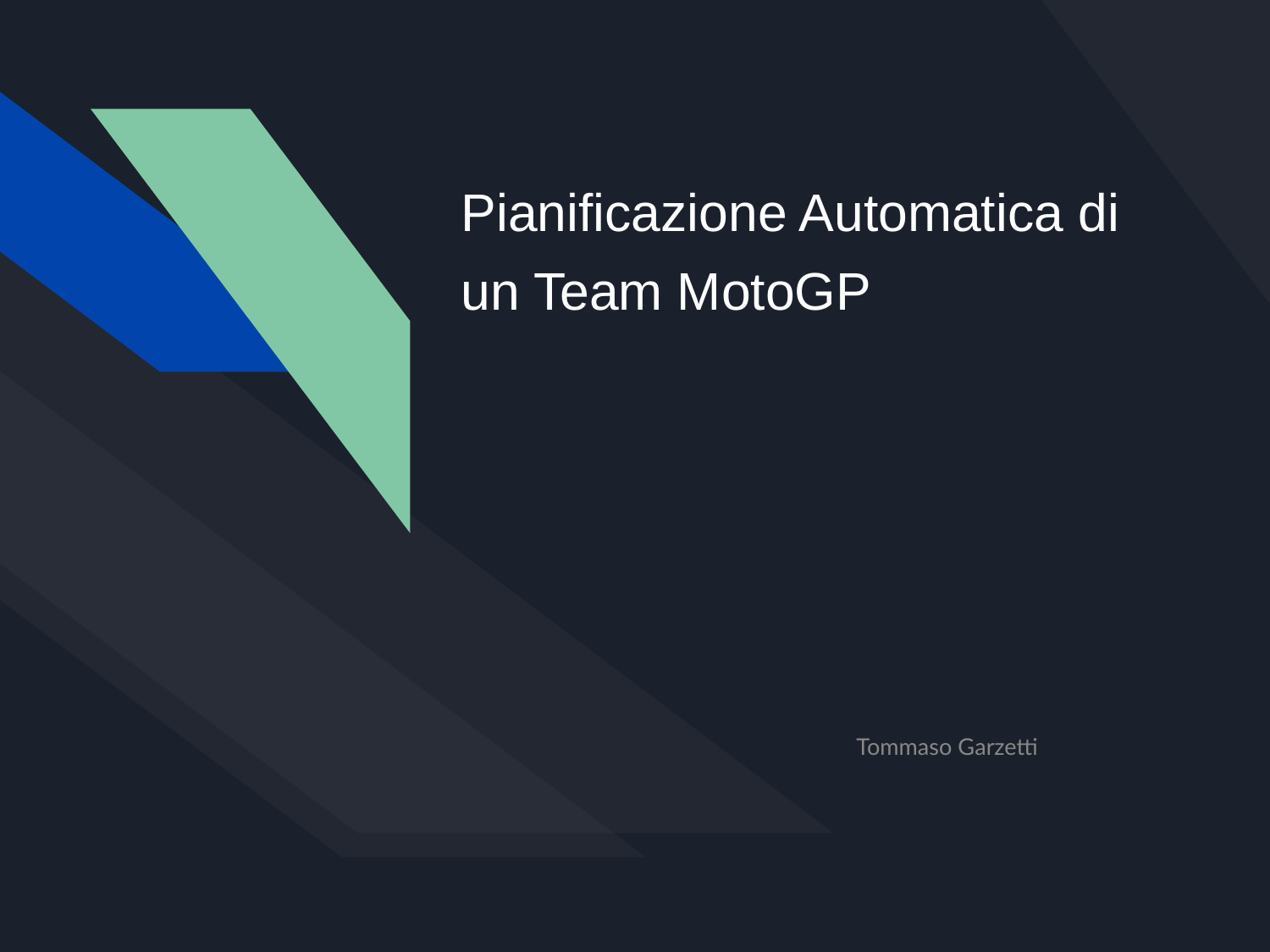

Pianificazione Automatica di un Team MotoGP
# MotoGP Planner: Analisi del Codice
Tommaso Garzetti